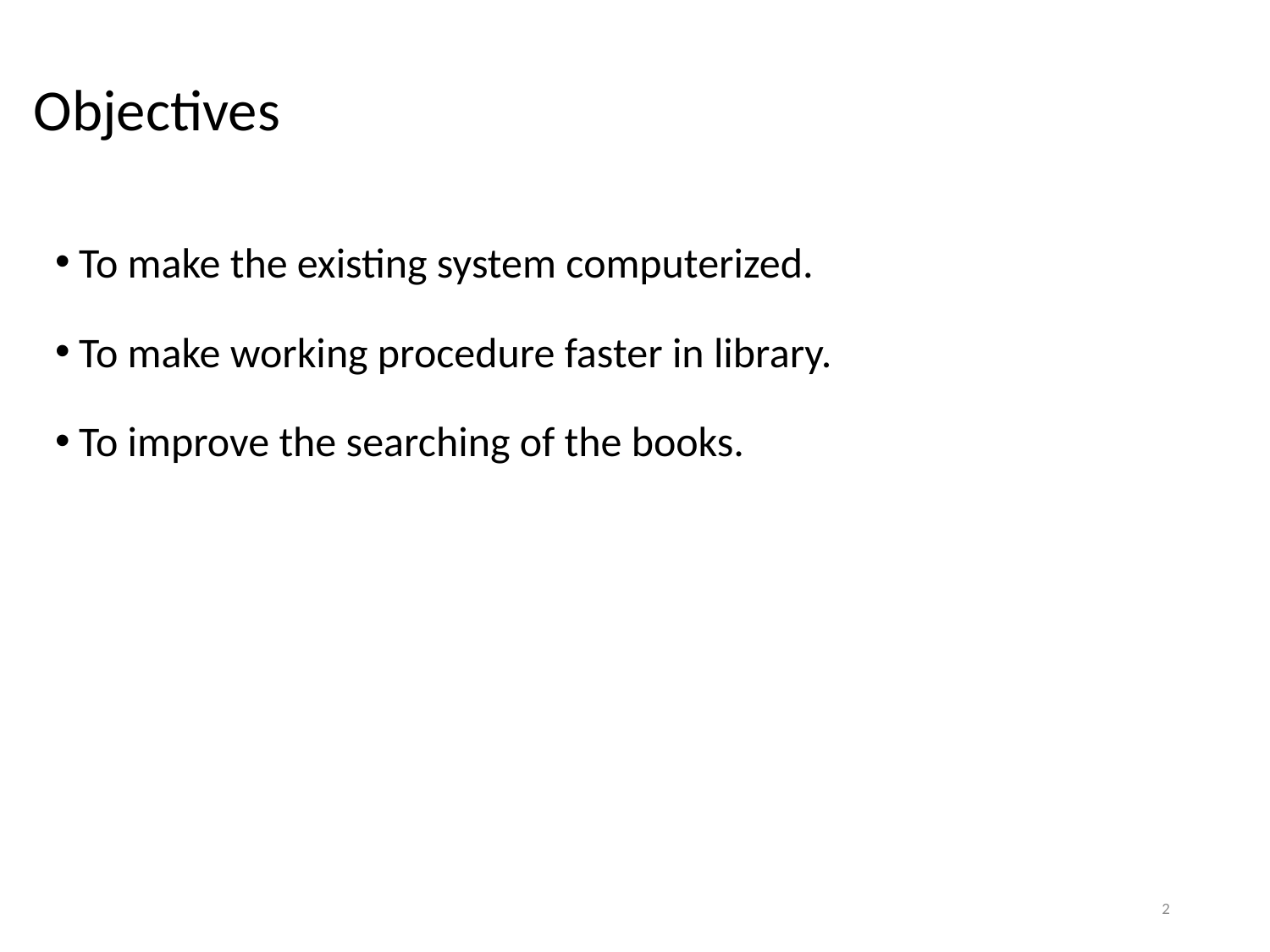

# Objectives
To make the existing system computerized.
To make working procedure faster in library.
To improve the searching of the books.
2